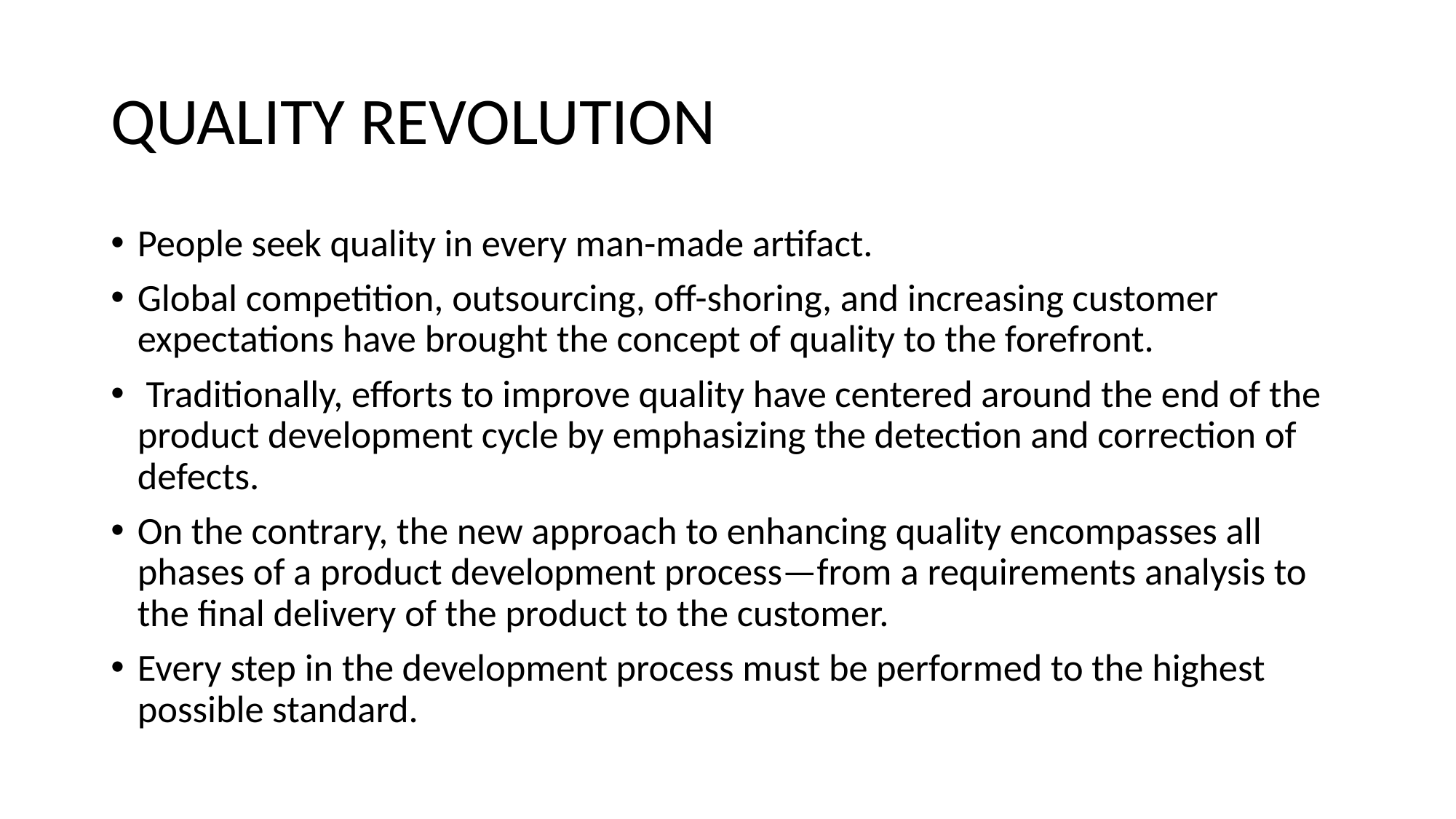

# QUALITY REVOLUTION
People seek quality in every man-made artifact.
Global competition, outsourcing, off-shoring, and increasing customer expectations have brought the concept of quality to the forefront.
 Traditionally, efforts to improve quality have centered around the end of the product development cycle by emphasizing the detection and correction of defects.
On the contrary, the new approach to enhancing quality encompasses all phases of a product development process—from a requirements analysis to the final delivery of the product to the customer.
Every step in the development process must be performed to the highest possible standard.